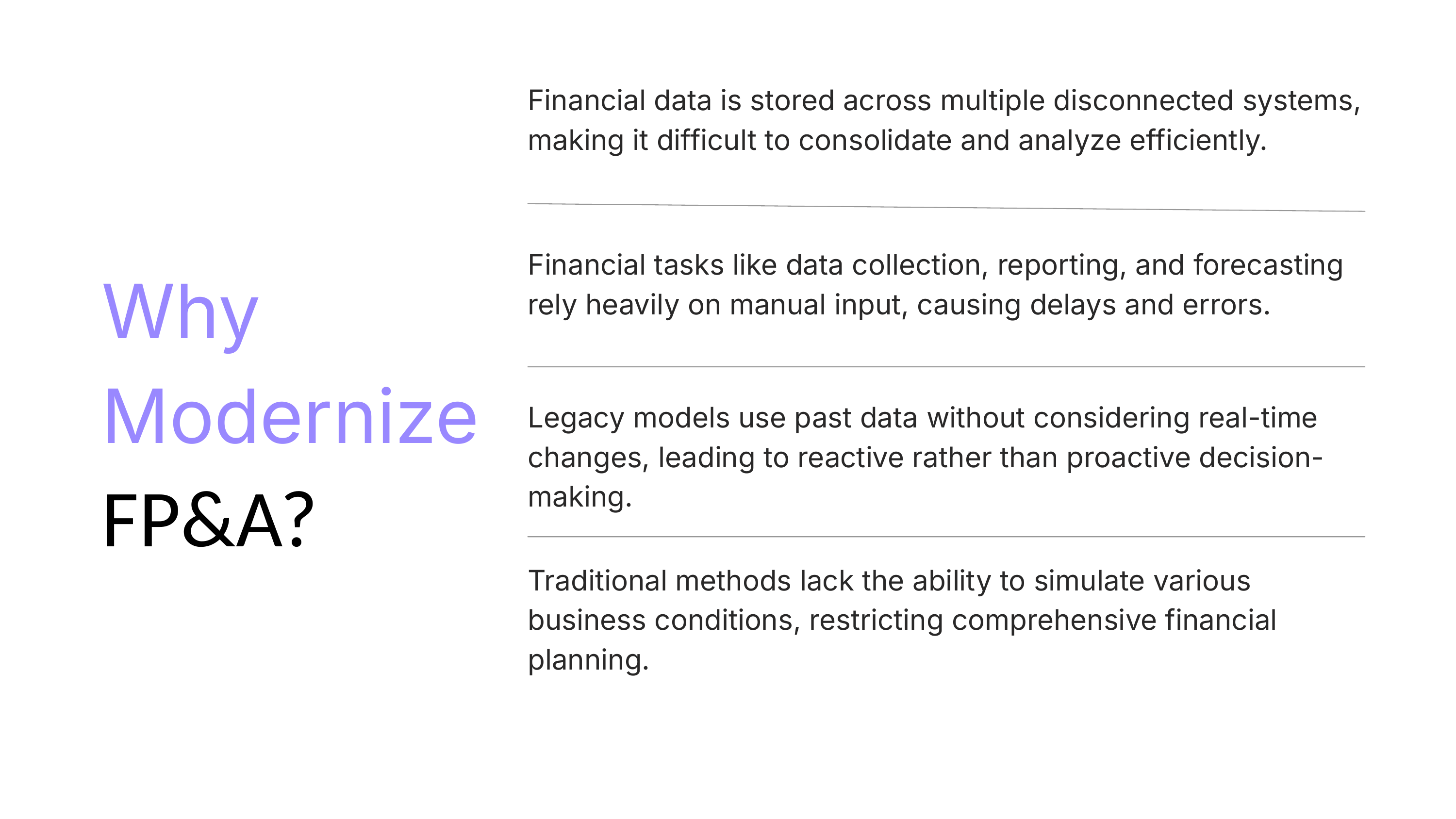

Financial data is stored across multiple disconnected systems, making it difficult to consolidate and analyze efficiently.

Financial tasks like data collection, reporting, and forecasting rely heavily on manual input, causing delays and errors.

Legacy models use past data without considering real-time changes, leading to reactive rather than proactive decision-making.

Traditional methods lack the ability to simulate various business conditions, restricting comprehensive financial planning.
Why Modernize FP&A?